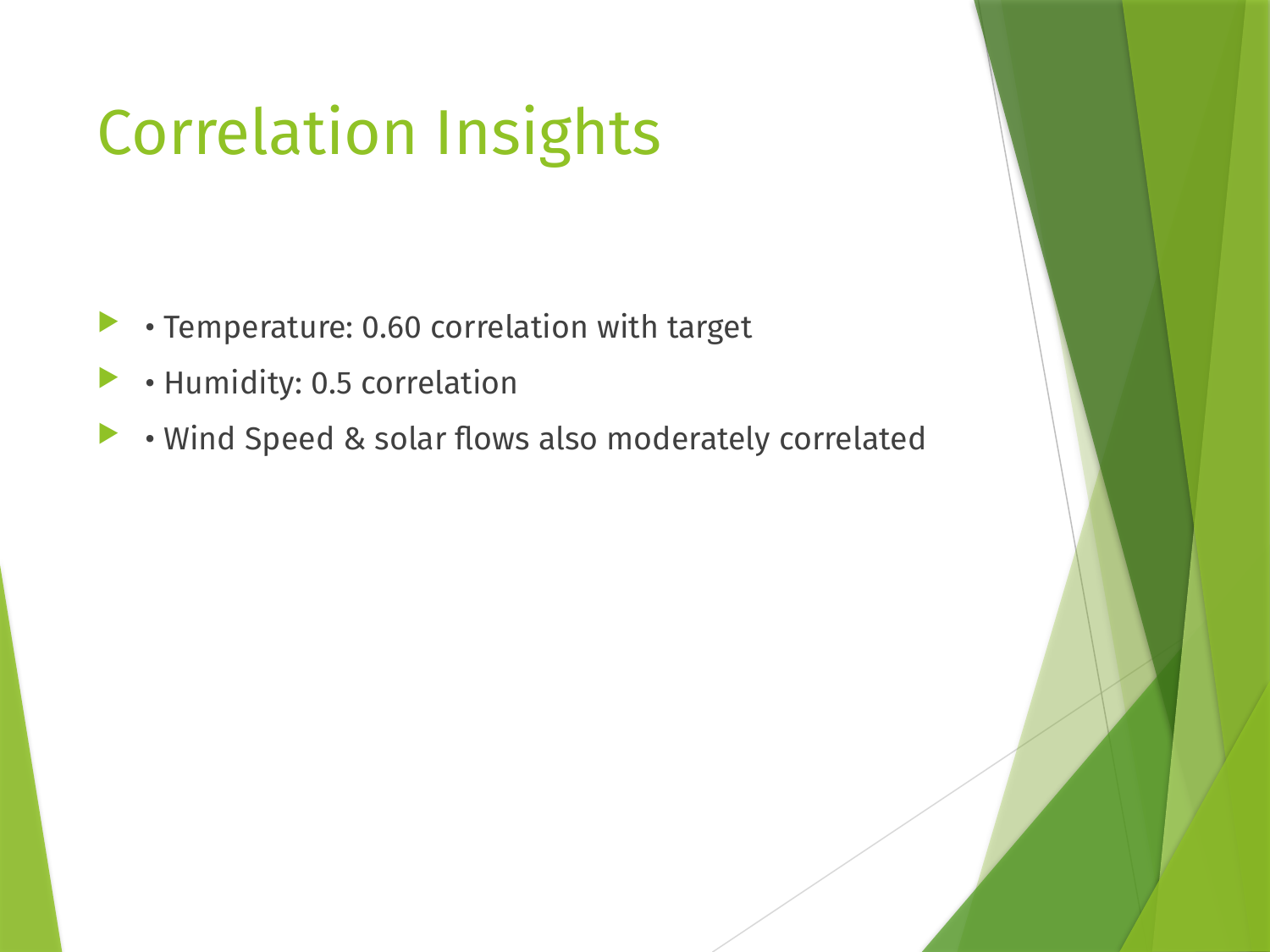

# Correlation Insights
• Temperature: 0.60 correlation with target
• Humidity: 0.5 correlation
• Wind Speed & solar flows also moderately correlated